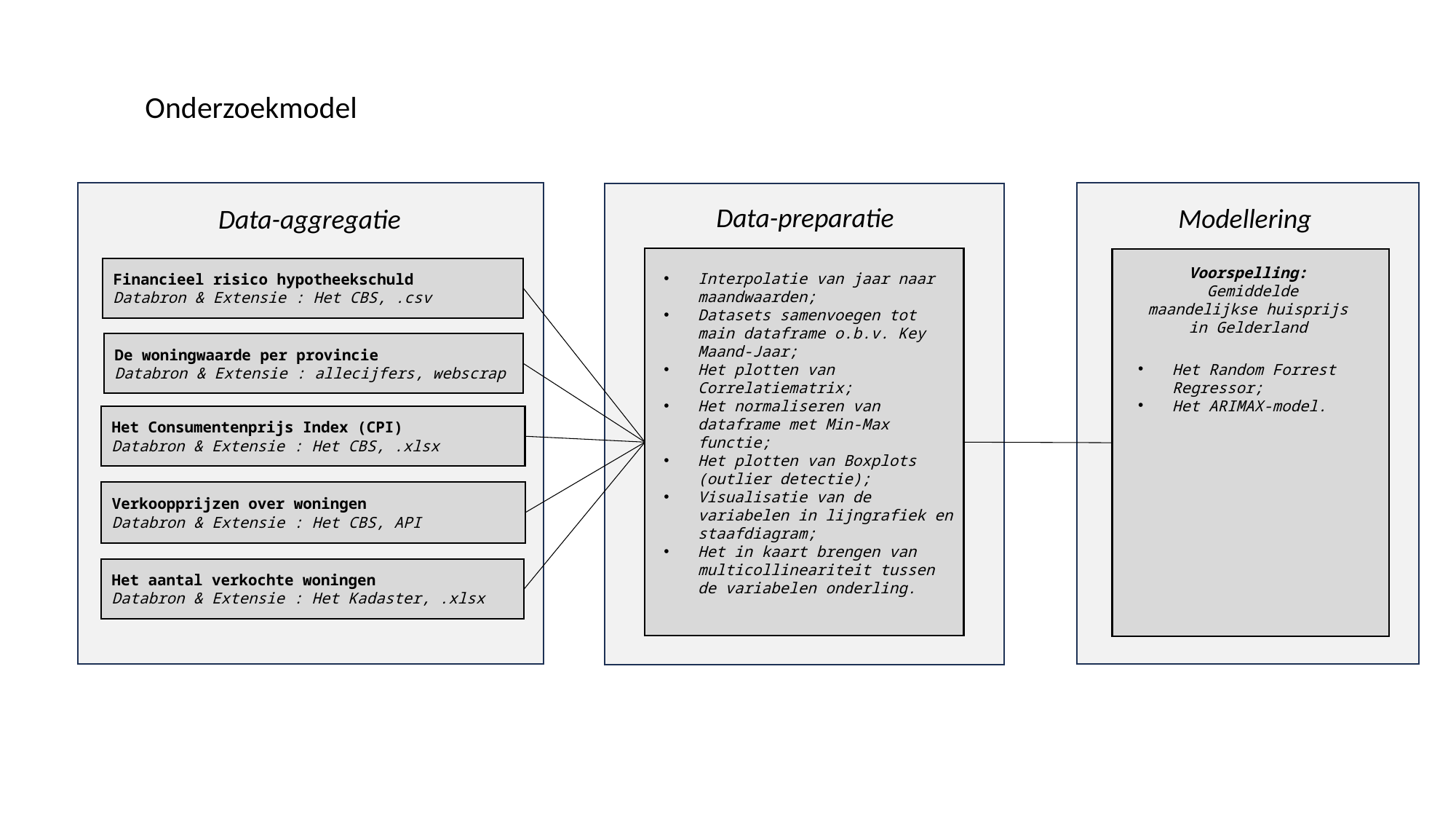

# Onderzoekmodel

Data-preparatie
Modellering
Data-aggregatie

Financieel risico hypotheekschuld
Databron & Extensie : Het CBS, .csv
Voorspelling:
 Gemiddelde maandelijkse huisprijs in Gelderland
Interpolatie van jaar naar maandwaarden;
Datasets samenvoegen tot main dataframe o.b.v. Key Maand-Jaar;
Het plotten van Correlatiematrix;
Het normaliseren van dataframe met Min-Max functie;
Het plotten van Boxplots (outlier detectie);
Visualisatie van de variabelen in lijngrafiek en staafdiagram;
Het in kaart brengen van multicollineariteit tussen de variabelen onderling.

De woningwaarde per provincie
Databron & Extensie : allecijfers, webscrap
Het Random Forrest Regressor;
Het ARIMAX-model.
Het Consumentenprijs Index (CPI)
Databron & Extensie : Het CBS, .xlsx
Verkoopprijzen over woningen
Databron & Extensie : Het CBS, API
Het aantal verkochte woningen
Databron & Extensie : Het Kadaster, .xlsx